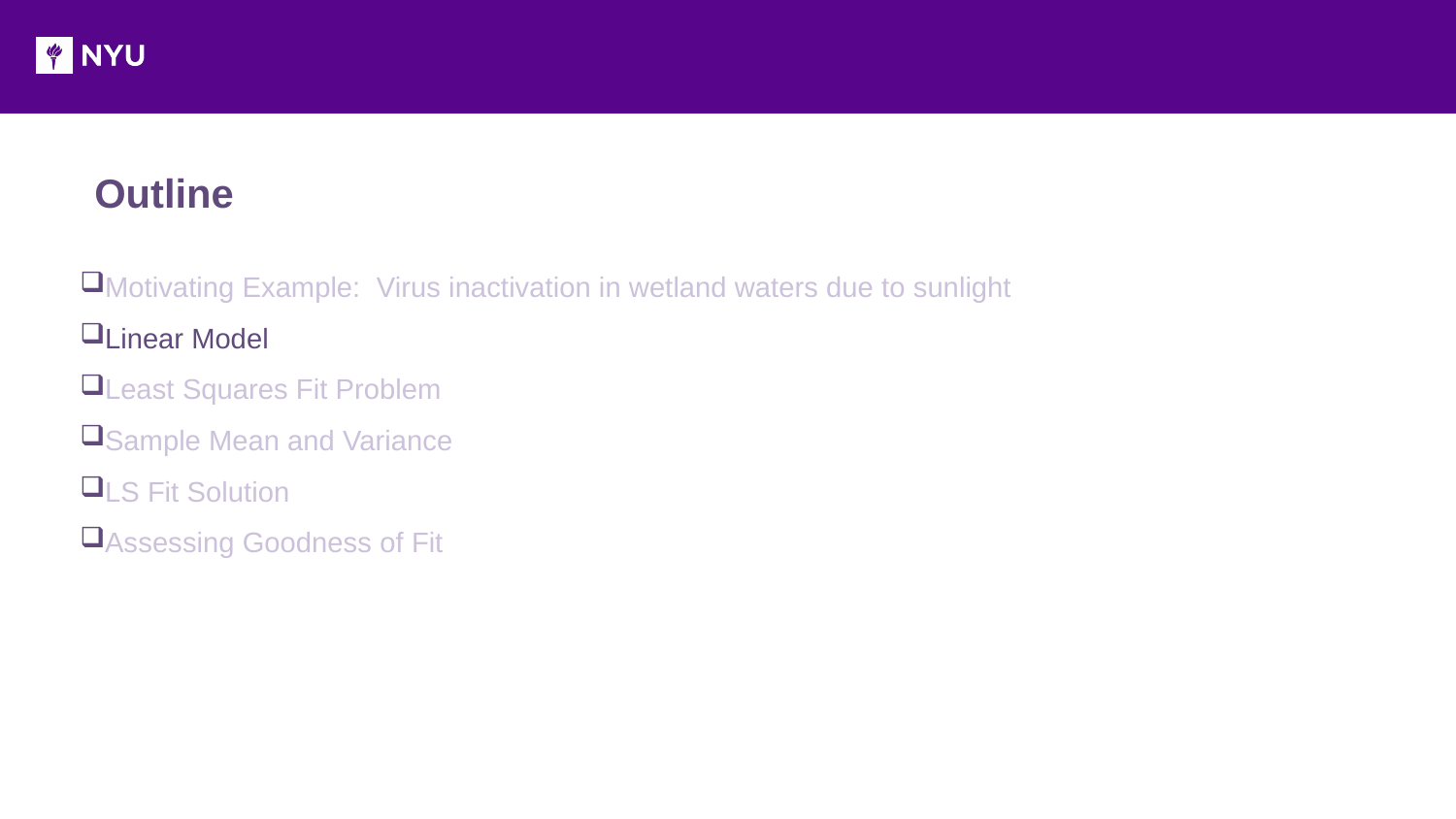

Outline
Motivating Example:  Virus inactivation in wetland waters due to sunlight
Linear Model
Least Squares Fit Problem
Sample Mean and Variance
LS Fit Solution
Assessing Goodness of Fit
10